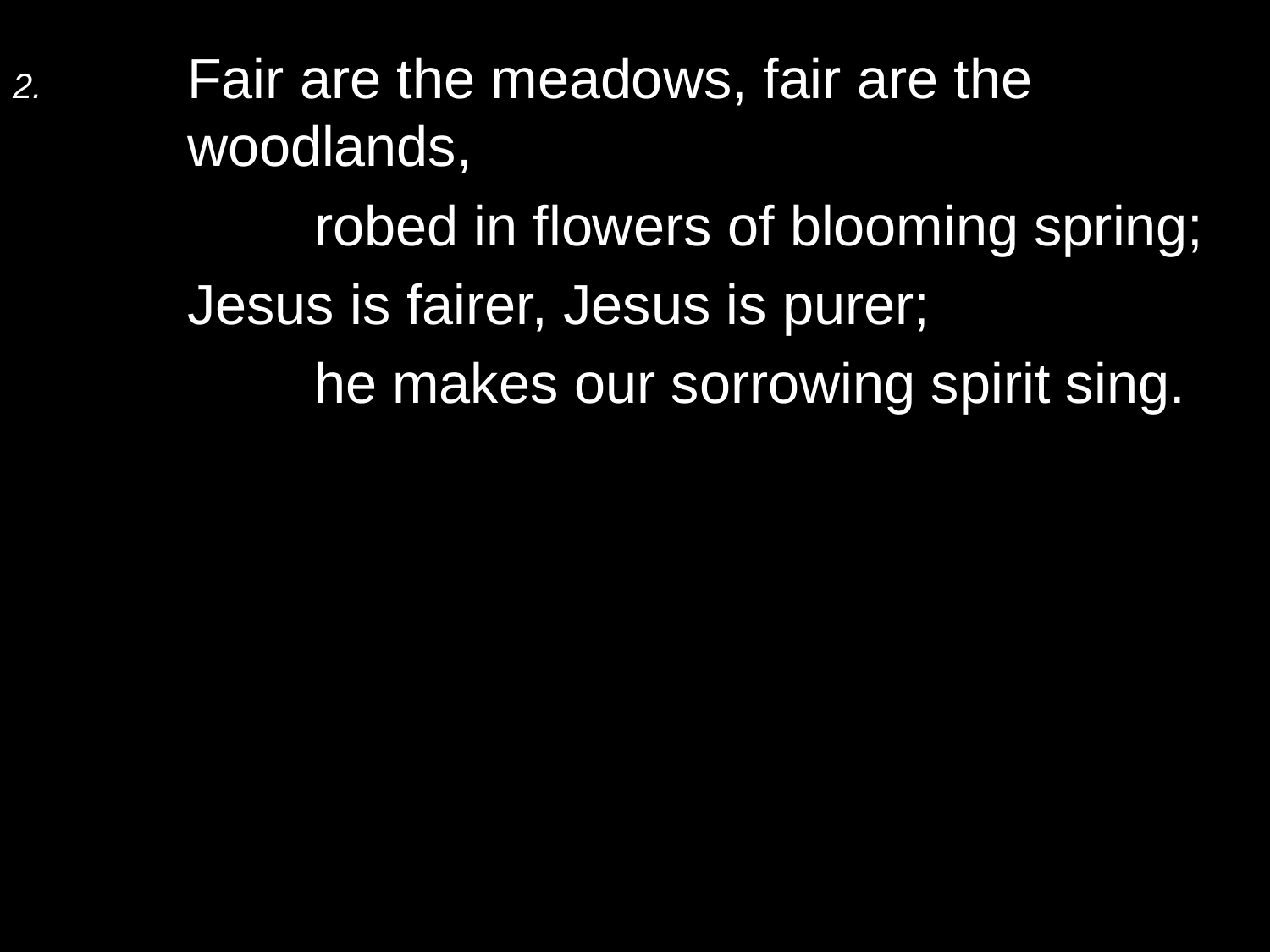

2.	Fair are the meadows, fair are the woodlands,
		robed in flowers of blooming spring;
	Jesus is fairer, Jesus is purer;
		he makes our sorrowing spirit sing.